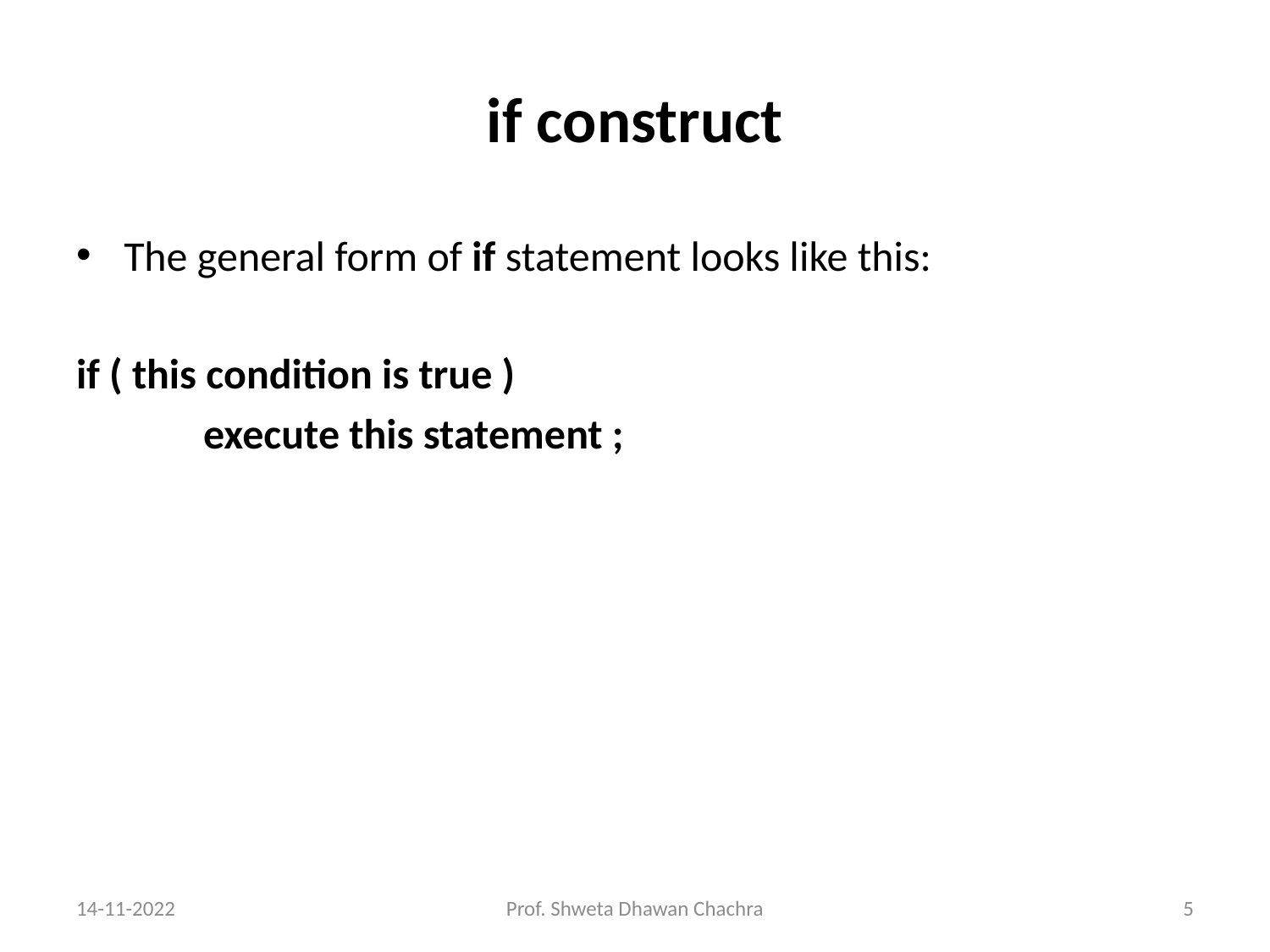

# if construct
The general form of if statement looks like this:

if ( this condition is true )
	execute this statement ;
14-11-2022
Prof. Shweta Dhawan Chachra
5